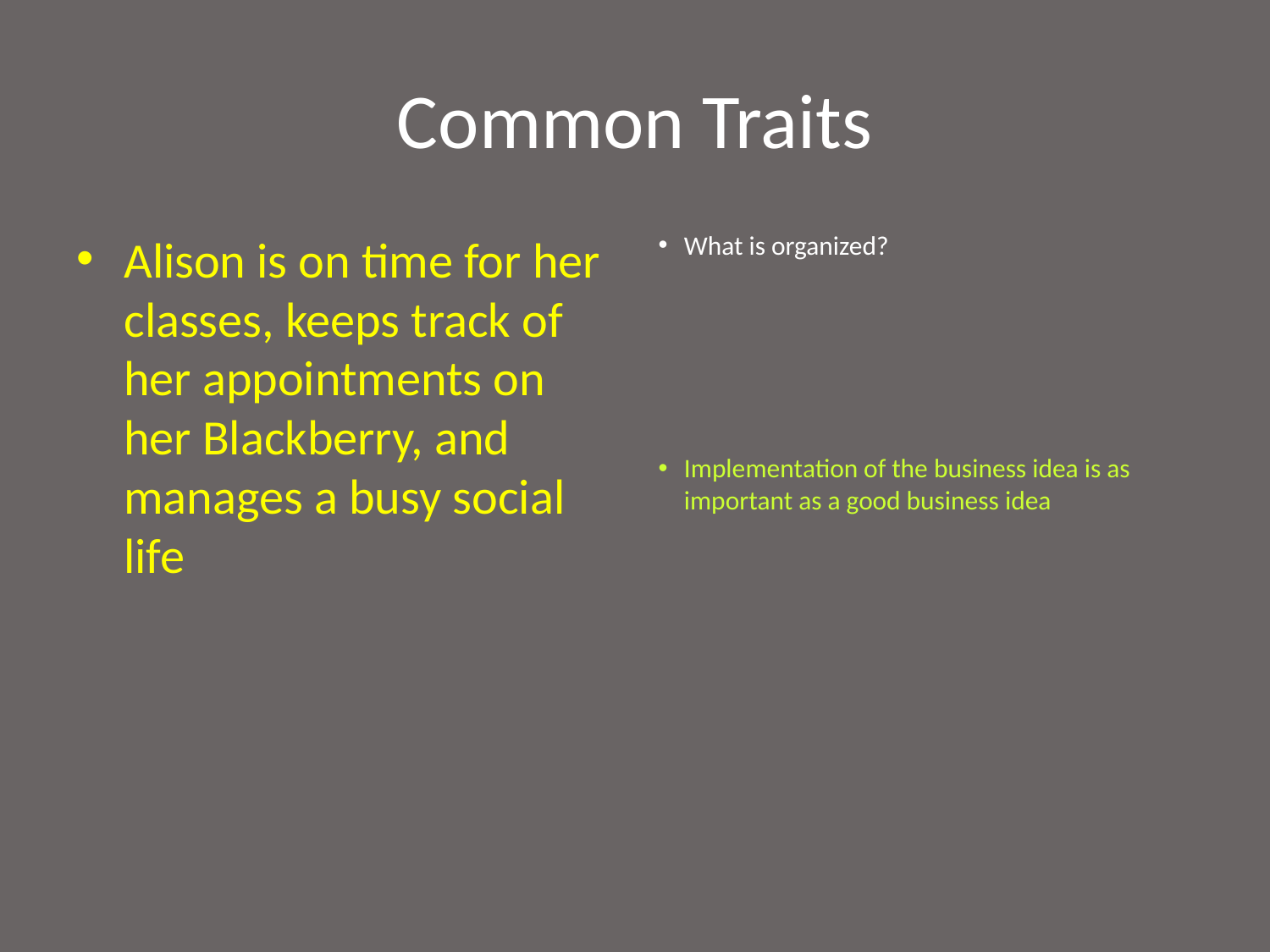

# Common Traits
Alison is on time for her classes, keeps track of her appointments on her Blackberry, and manages a busy social life
What is organized?

Implementation of the business idea is as important as a good business idea